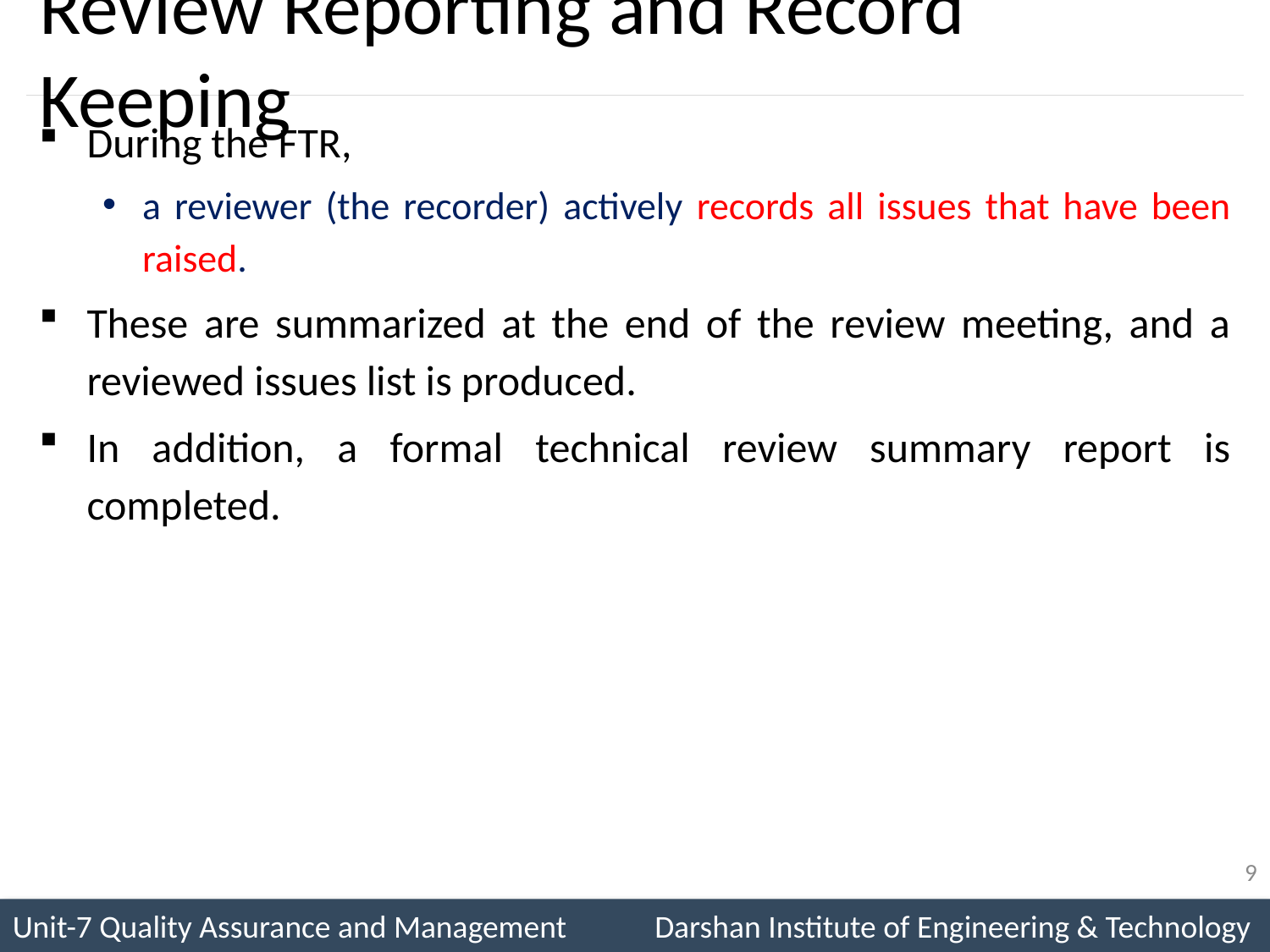

# Review Reporting and Record Keeping
During the FTR,
a reviewer (the recorder) actively records all issues that have been raised.
These are summarized at the end of the review meeting, and a reviewed issues list is produced.
In addition, a formal technical review summary report is completed.
9